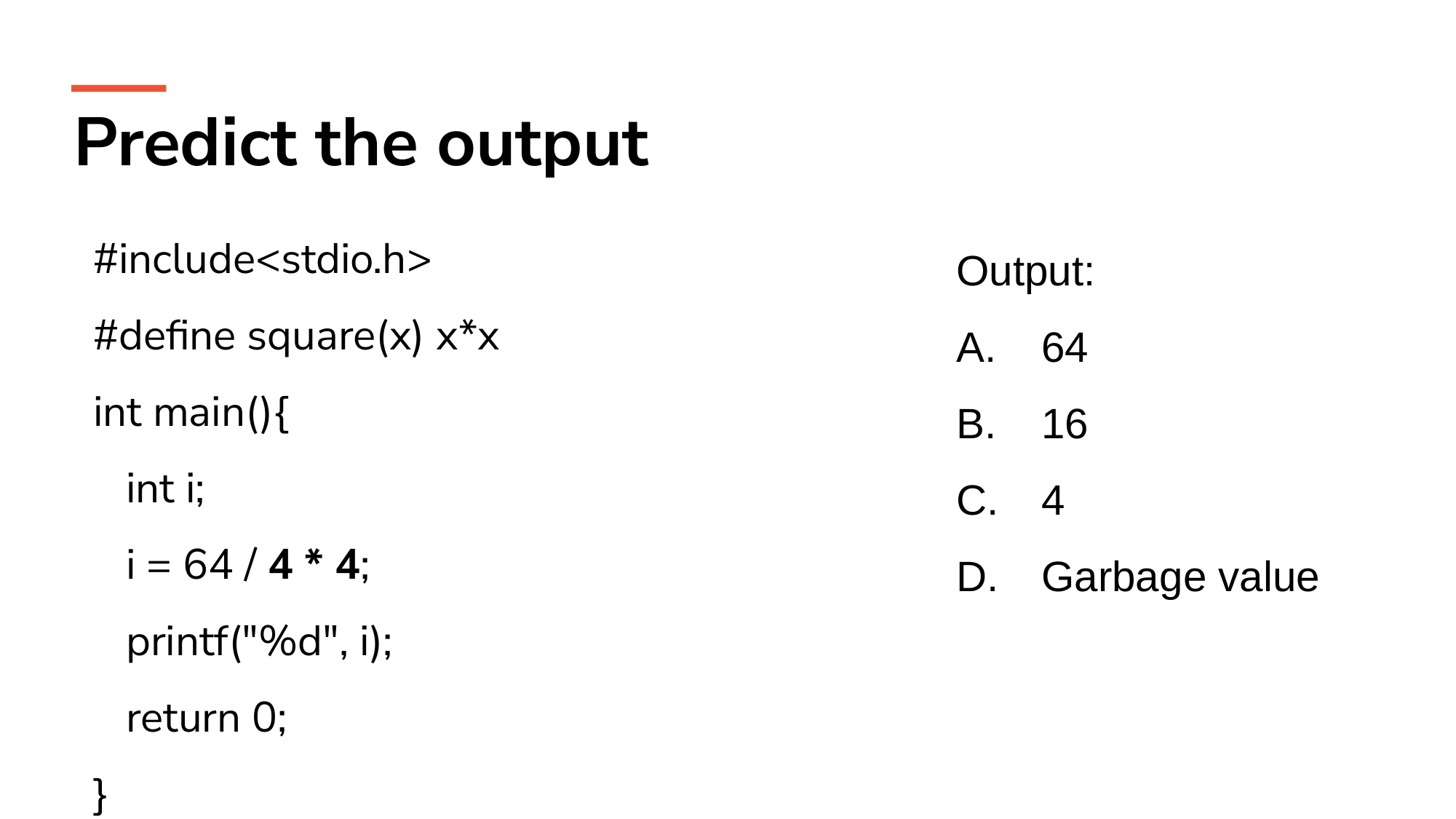

Predict the output
#include<stdio.h>
#define square(x) x*x
int main(){
   int i;
   i = 64 / 4 * 4;
   printf("%d", i);
   return 0;
}

Output:
  64
  16
  4
  Garbage value